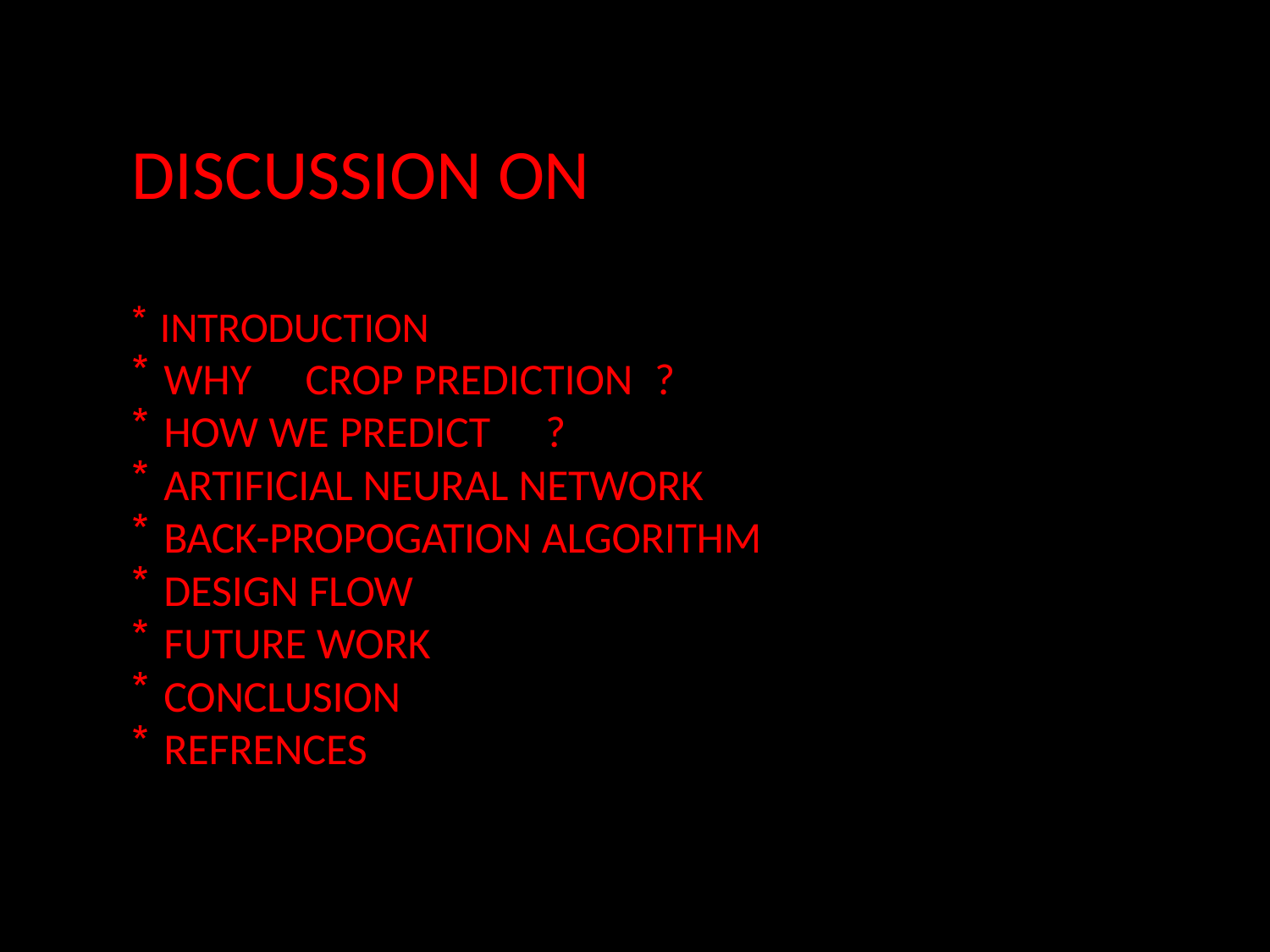

# DISCUSSION ON
INTRODUCTION
WHY	CROP PREDICTION	?
HOW WE PREDICT	?
ARTIFICIAL NEURAL NETWORK
BACK-PROPOGATION ALGORITHM
DESIGN FLOW
FUTURE WORK
CONCLUSION
REFRENCES